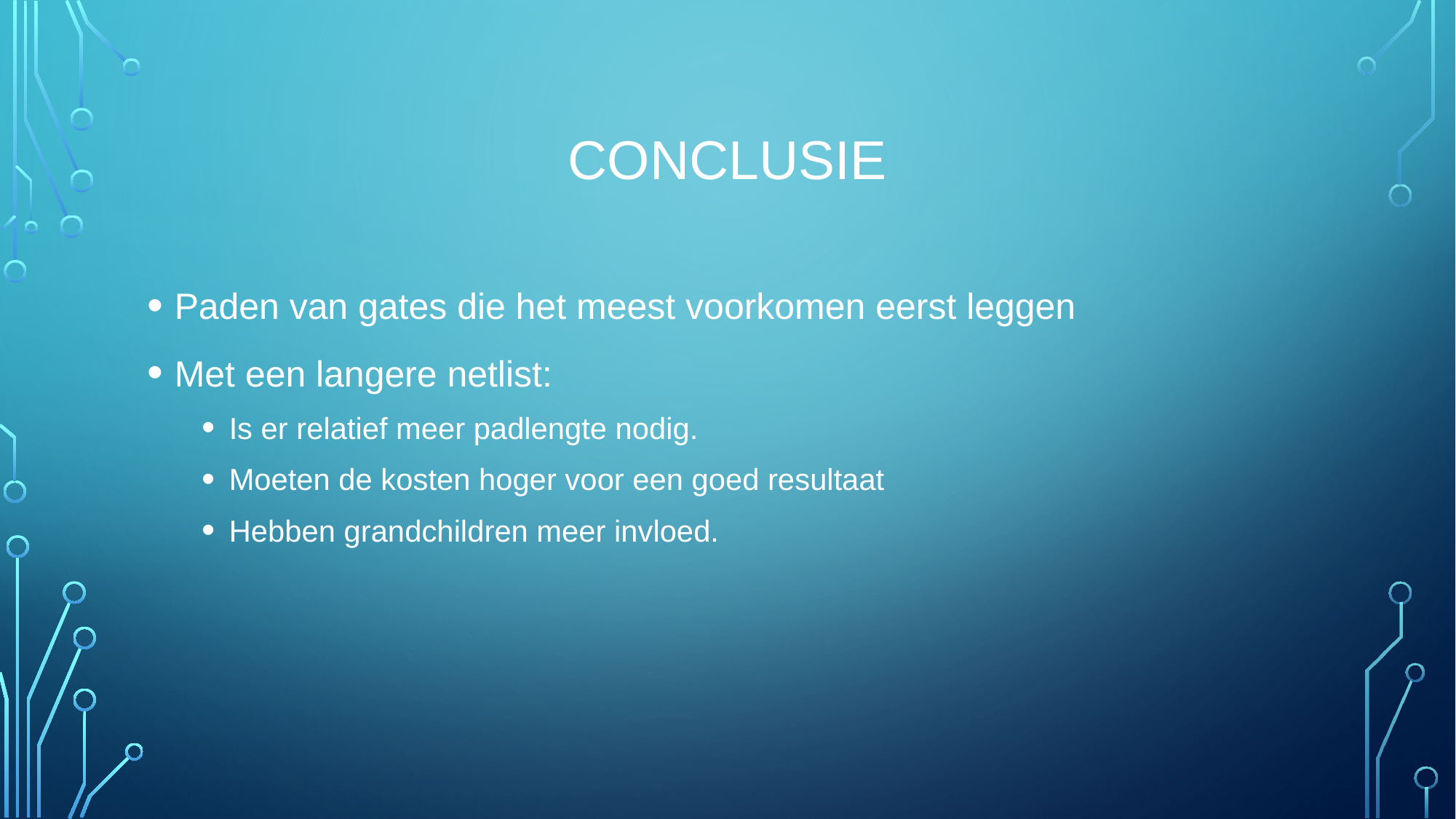

# Conclusie
Paden van gates die het meest voorkomen eerst leggen
Met een langere netlist:
Is er relatief meer padlengte nodig.
Moeten de kosten hoger voor een goed resultaat
Hebben grandchildren meer invloed.